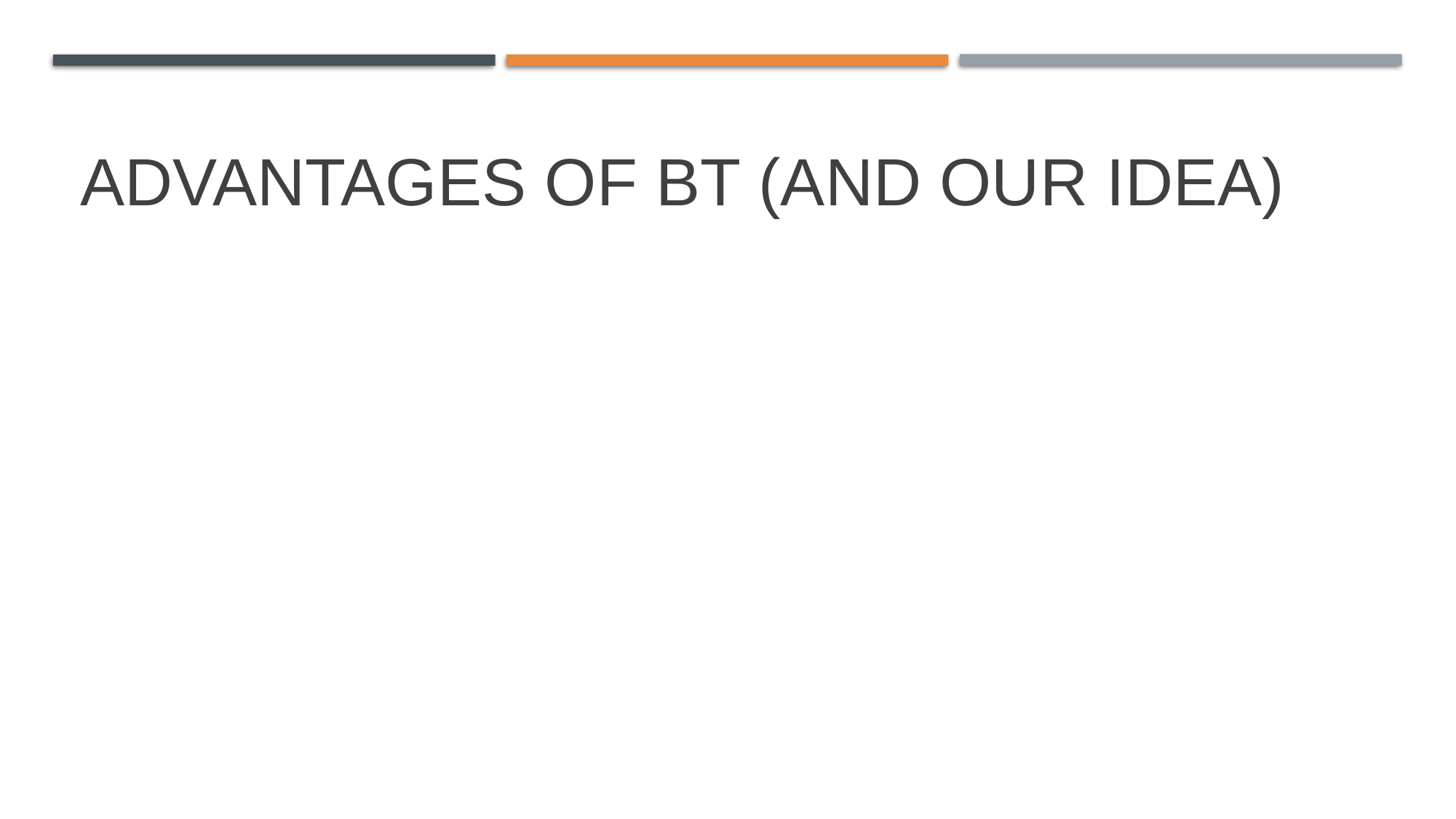

# Advantages of BT (and our idea)